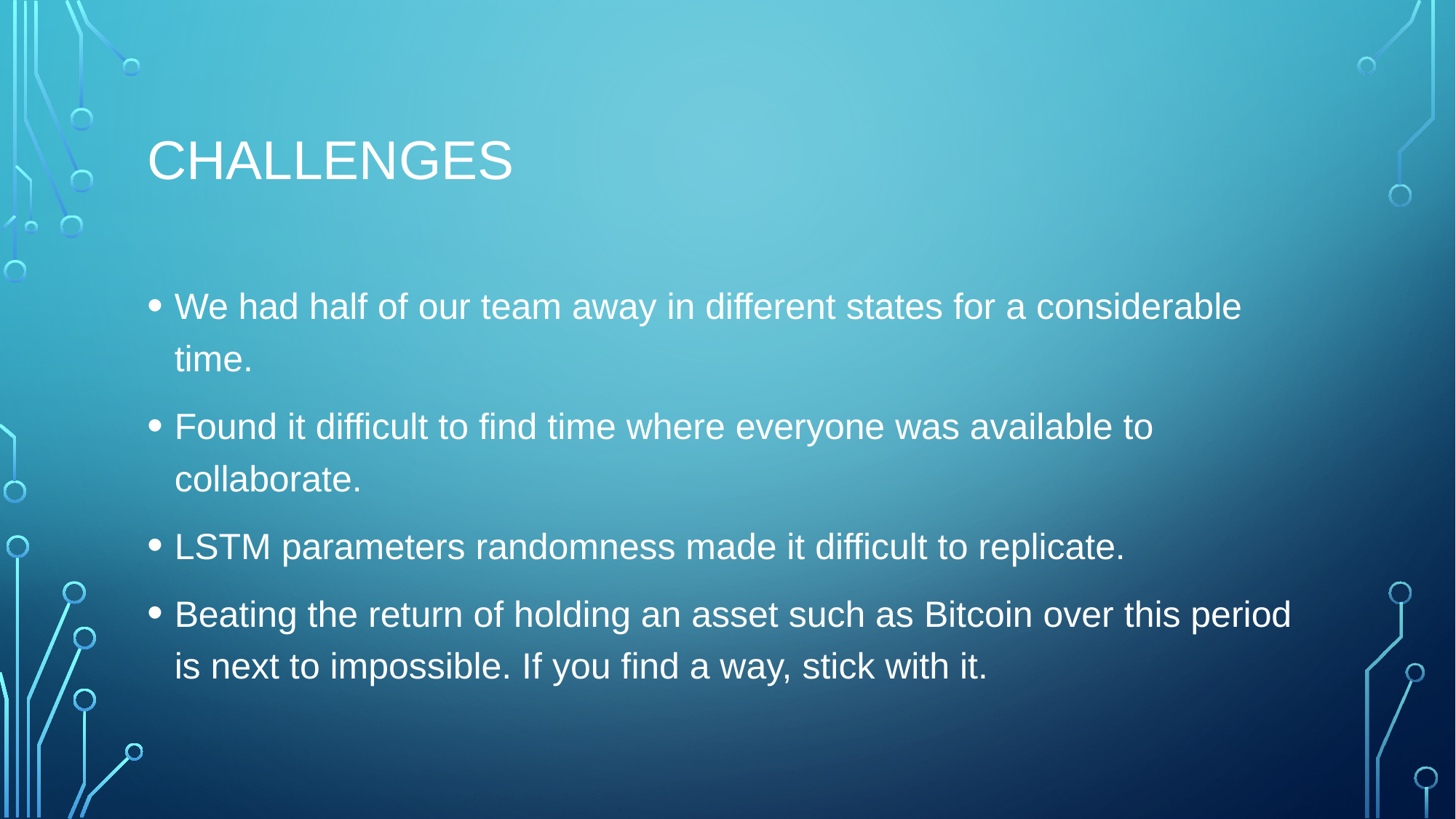

# Challenges
We had half of our team away in different states for a considerable time.
Found it difficult to find time where everyone was available to collaborate.
LSTM parameters randomness made it difficult to replicate.
Beating the return of holding an asset such as Bitcoin over this period is next to impossible. If you find a way, stick with it.